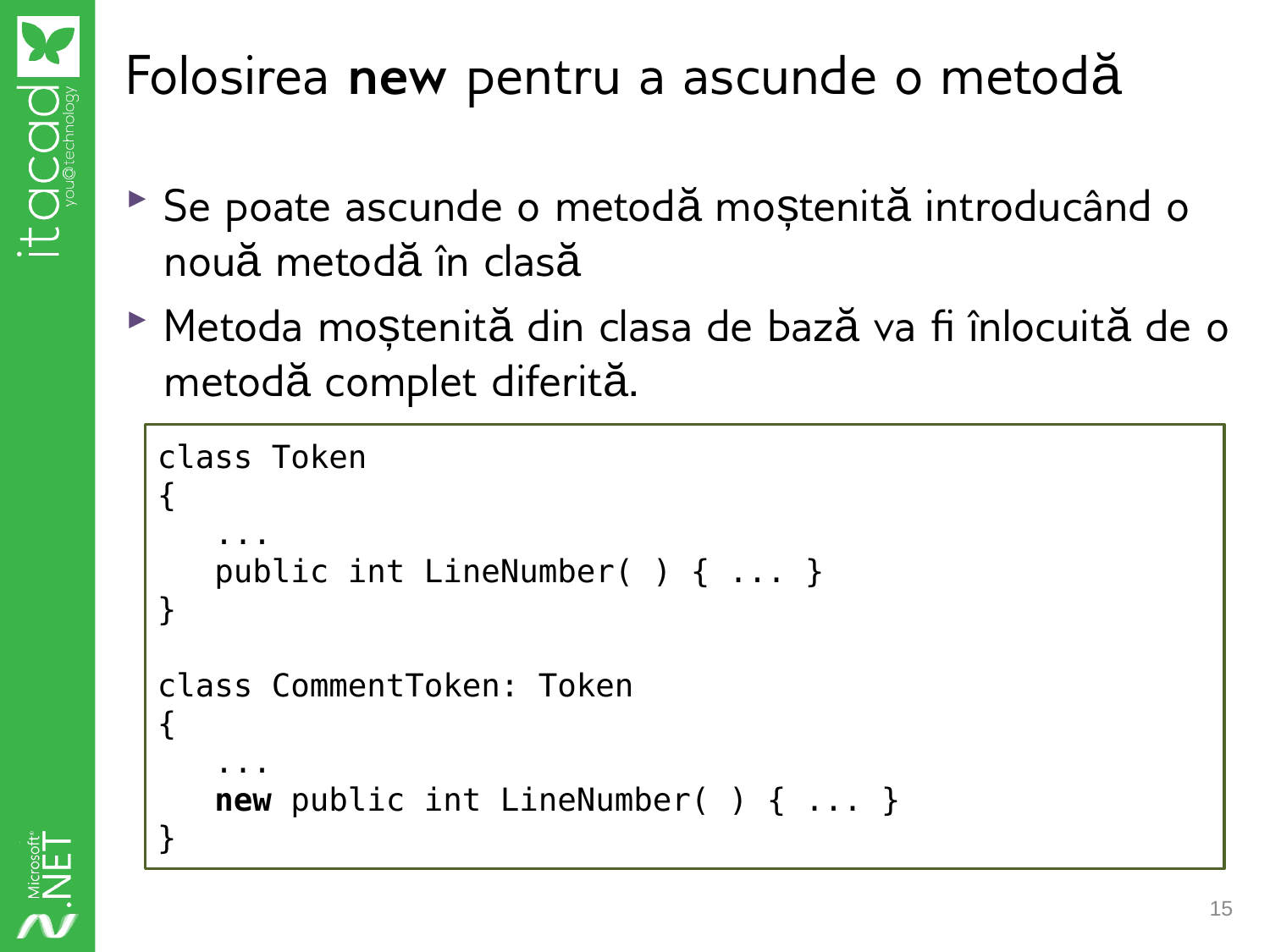

# Folosirea new pentru a ascunde o metodă
Se poate ascunde o metodă moștenită introducând o nouă metodă în clasă
Metoda moștenită din clasa de bază va fi înlocuită de o metodă complet diferită.
class Token
{
   ...
   public int LineNumber( ) { ... }
}

class CommentToken: Token
{
   ...
   new public int LineNumber( ) { ... }
}
15